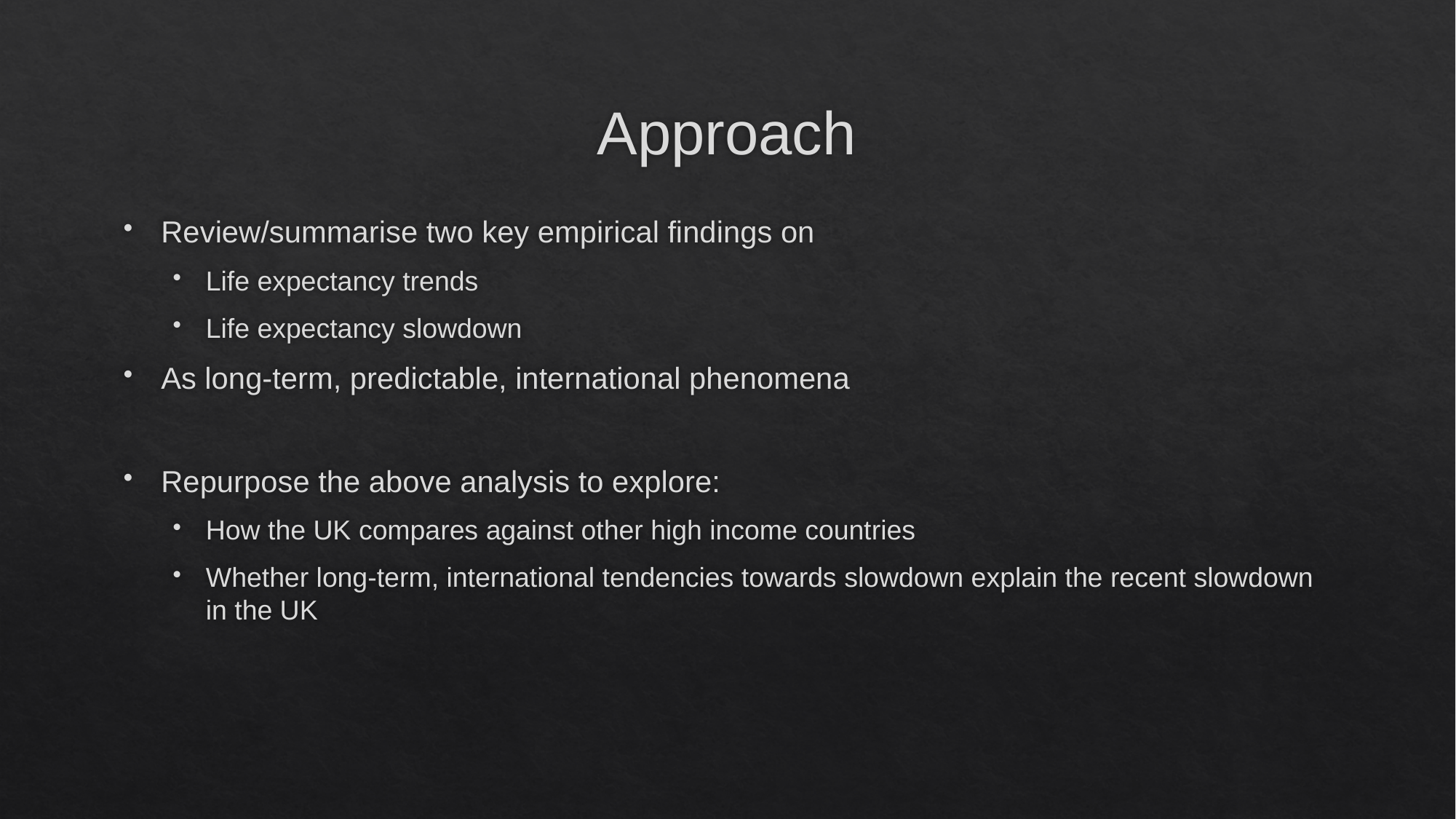

# Approach
Review/summarise two key empirical findings on
Life expectancy trends
Life expectancy slowdown
As long-term, predictable, international phenomena

Repurpose the above analysis to explore:
How the UK compares against other high income countries
Whether long-term, international tendencies towards slowdown explain the recent slowdown in the UK